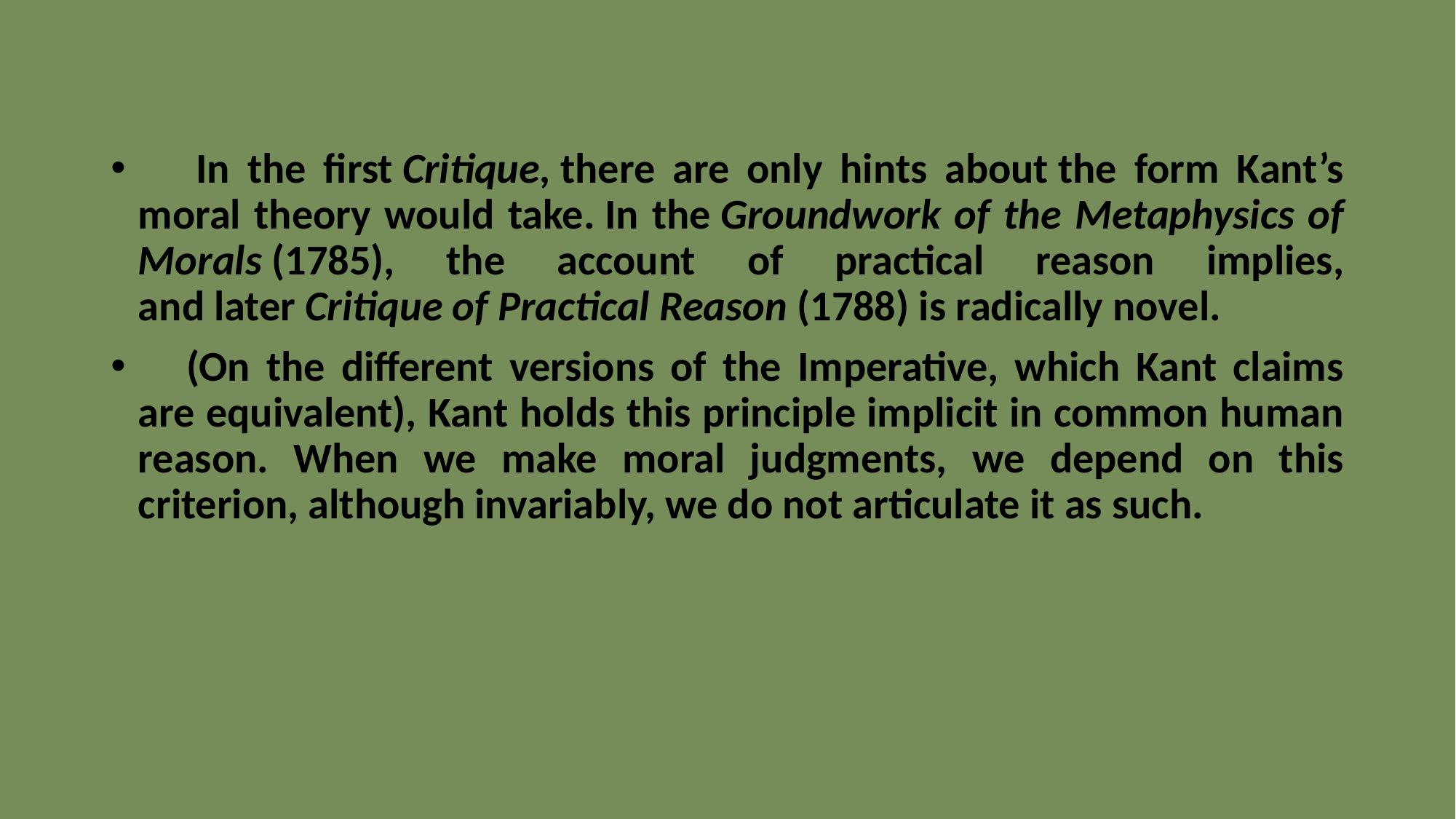

#

      In the first Critique, there are only hints about the form Kant’s moral theory would take. In the Groundwork of the Metaphysics of Morals (1785), the account of practical reason implies, and later Critique of Practical Reason (1788) is radically novel.
     (On the different versions of the Imperative, which Kant claims are equivalent), Kant holds this principle implicit in common human reason. When we make moral judgments, we depend on this criterion, although invariably, we do not articulate it as such.